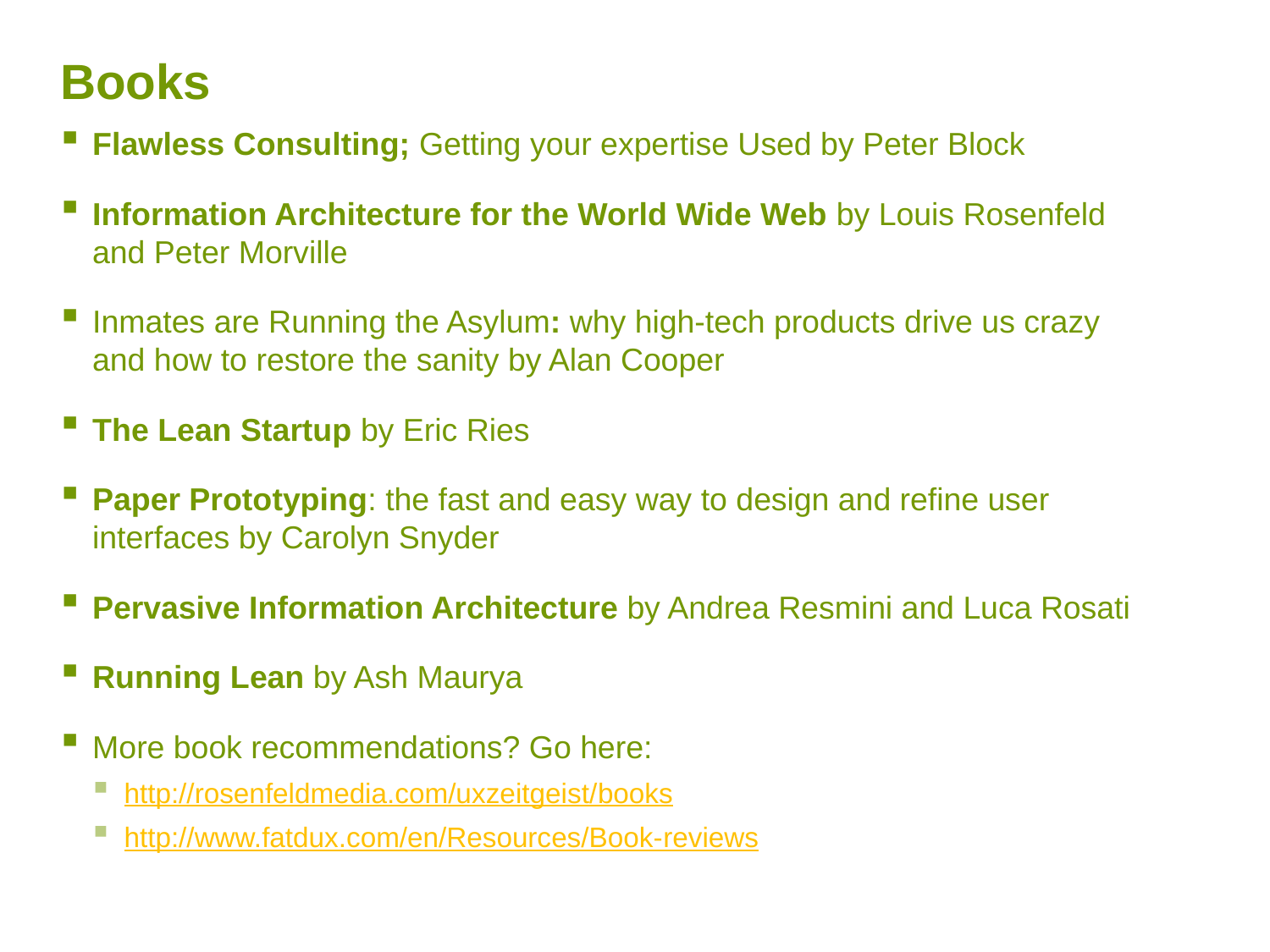

# Books
Flawless Consulting; Getting your expertise Used by Peter Block
Information Architecture for the World Wide Web by Louis Rosenfeld and Peter Morville
Inmates are Running the Asylum: why high-tech products drive us crazy and how to restore the sanity by Alan Cooper
The Lean Startup by Eric Ries
Paper Prototyping: the fast and easy way to design and refine user interfaces by Carolyn Snyder
Pervasive Information Architecture by Andrea Resmini and Luca Rosati
Running Lean by Ash Maurya
More book recommendations? Go here:
http://rosenfeldmedia.com/uxzeitgeist/books
http://www.fatdux.com/en/Resources/Book-reviews